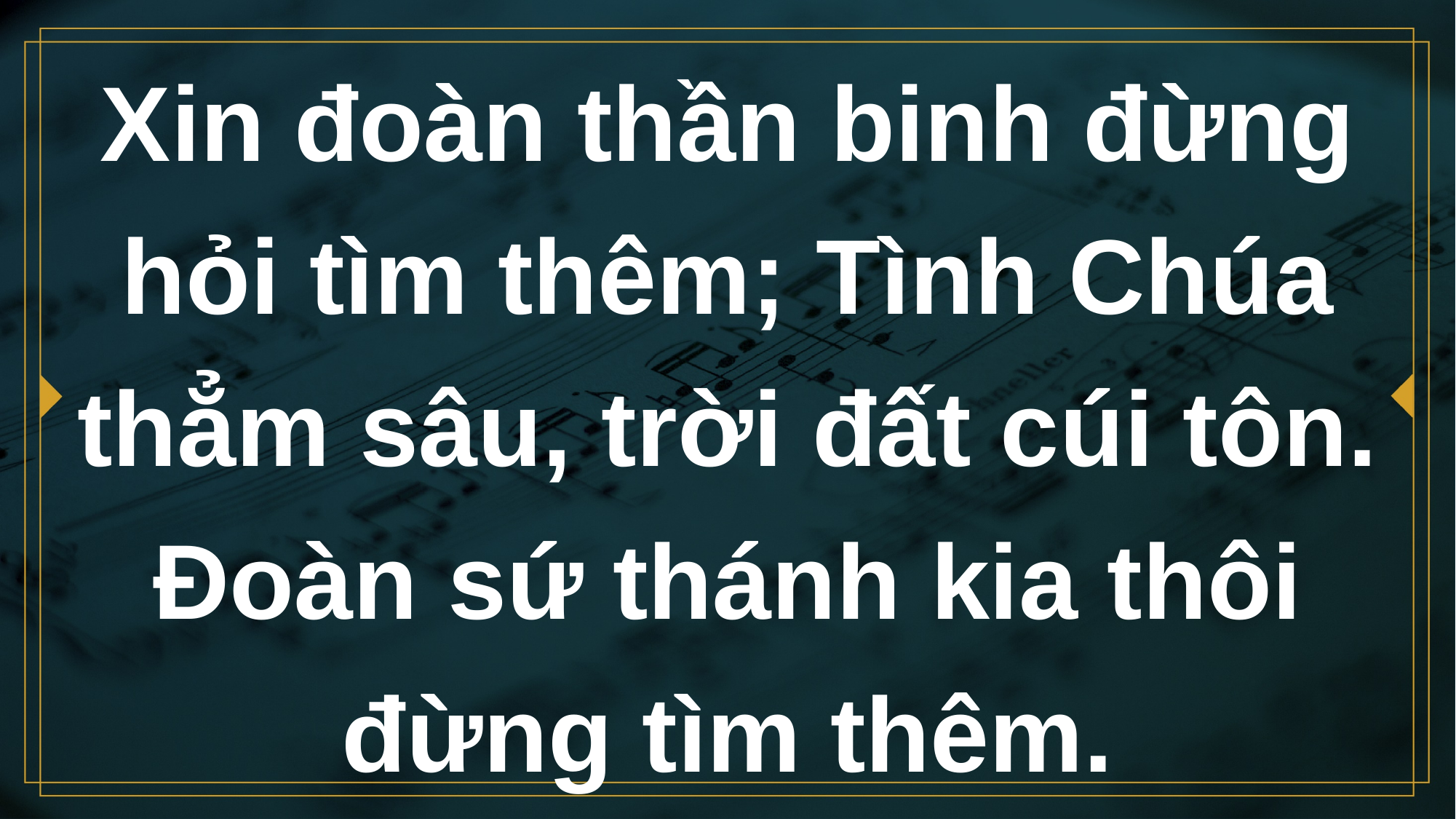

# Xin đoàn thần binh đừng hỏi tìm thêm; Tình Chúa thẳm sâu, trời đất cúi tôn. Ðoàn sứ thánh kia thôi đừng tìm thêm.